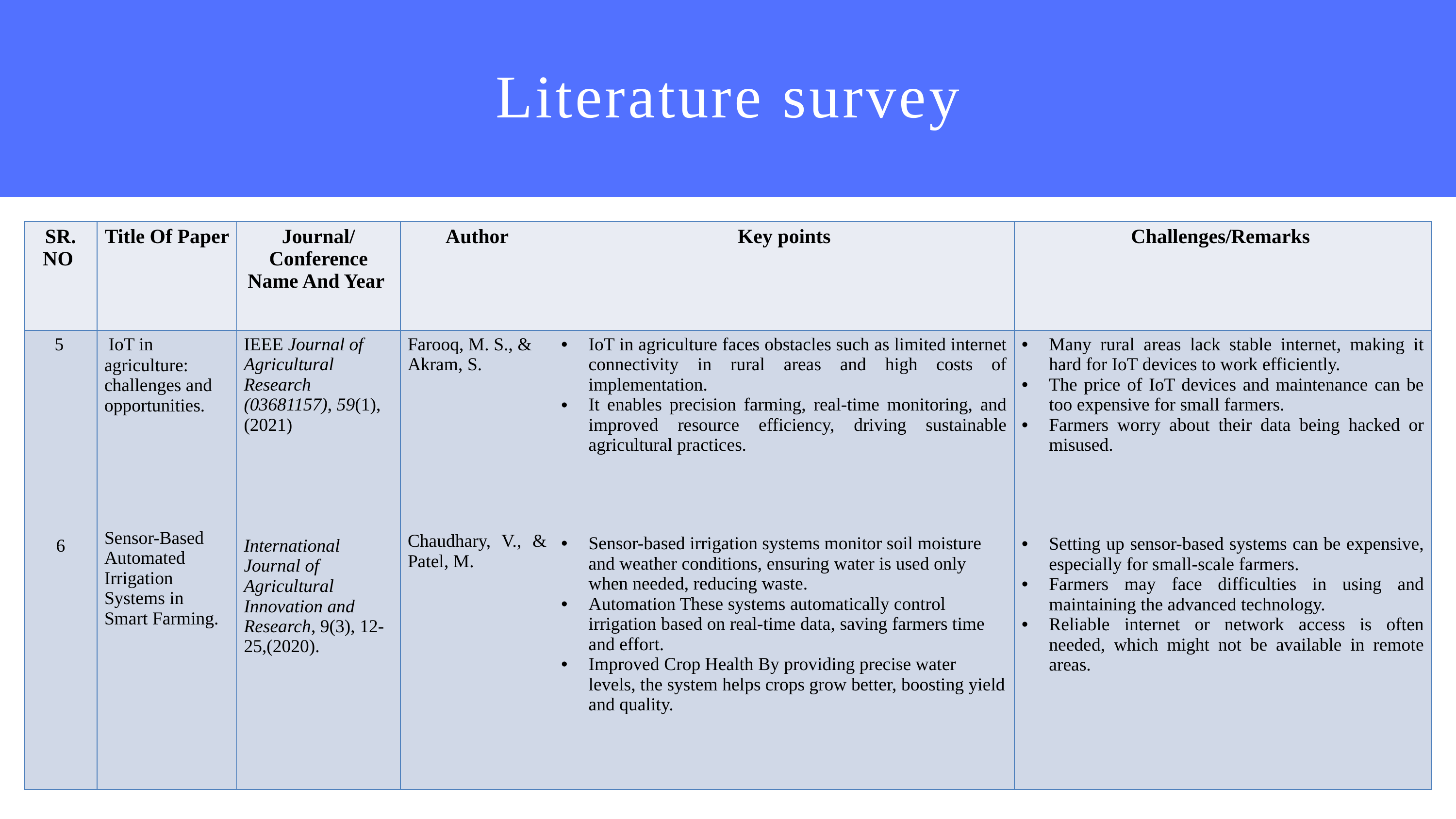

Literature survey
| SR. NO | Title Of Paper | Journal/ Conference Name And Year | Author | Key points | Challenges/Remarks |
| --- | --- | --- | --- | --- | --- |
| 5 6 | IoT in agriculture: challenges and opportunities. Sensor-Based Automated Irrigation Systems in Smart Farming. | IEEE Journal of Agricultural Research (03681157), 59(1), (2021) International Journal of Agricultural Innovation and Research, 9(3), 12-25,(2020). | Farooq, M. S., & Akram, S. Chaudhary, V., & Patel, M. | IoT in agriculture faces obstacles such as limited internet connectivity in rural areas and high costs of implementation. It enables precision farming, real-time monitoring, and improved resource efficiency, driving sustainable agricultural practices. Sensor-based irrigation systems monitor soil moisture and weather conditions, ensuring water is used only when needed, reducing waste. Automation These systems automatically control irrigation based on real-time data, saving farmers time and effort. Improved Crop Health By providing precise water levels, the system helps crops grow better, boosting yield and quality. | Many rural areas lack stable internet, making it hard for IoT devices to work efficiently. The price of IoT devices and maintenance can be too expensive for small farmers. Farmers worry about their data being hacked or misused. Setting up sensor-based systems can be expensive, especially for small-scale farmers. Farmers may face difficulties in using and maintaining the advanced technology. Reliable internet or network access is often needed, which might not be available in remote areas. |